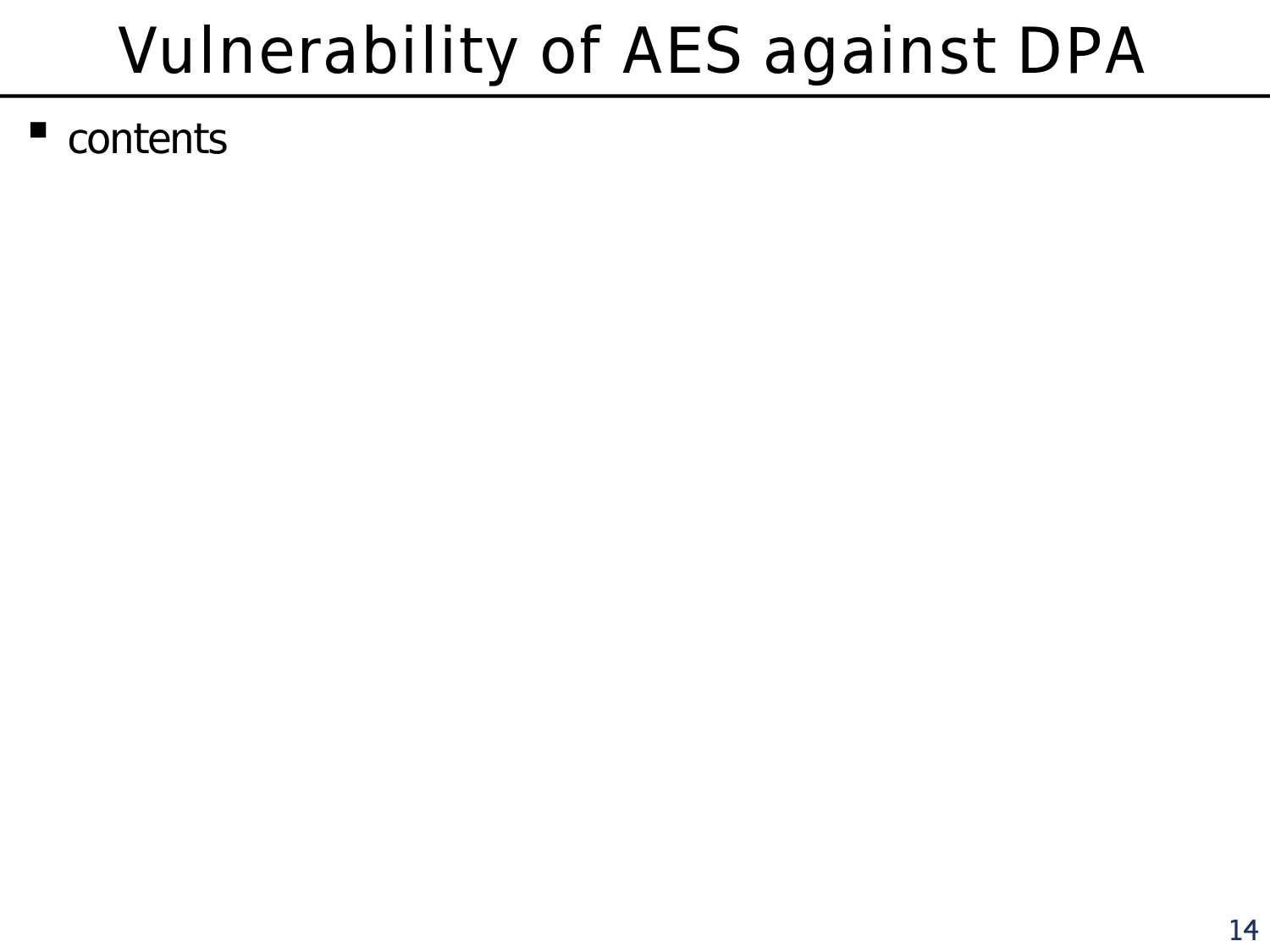

# Vulnerability of AES against DPA
contents